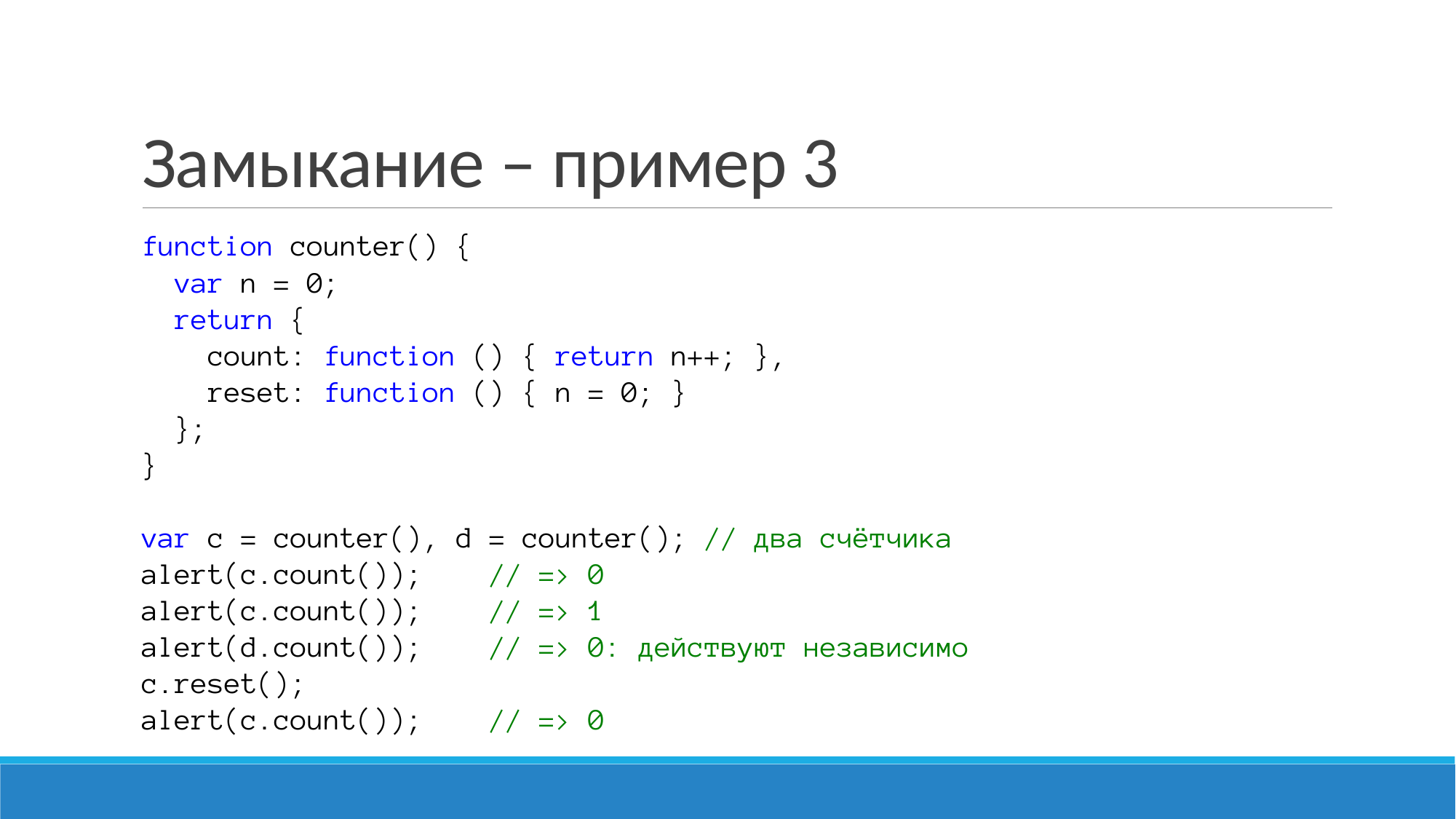

# Замыкание – пример 3
function counter() {
  var n = 0;
  return {
    count: function () { return n++; },
    reset: function () { n = 0; }
  };
}

var c = counter(), d = counter(); // два счётчика
alert(c.count());    // => 0
alert(c.count());    // => 1
alert(d.count());    // => 0: действуют независимо
c.reset();
alert(c.count());    // => 0